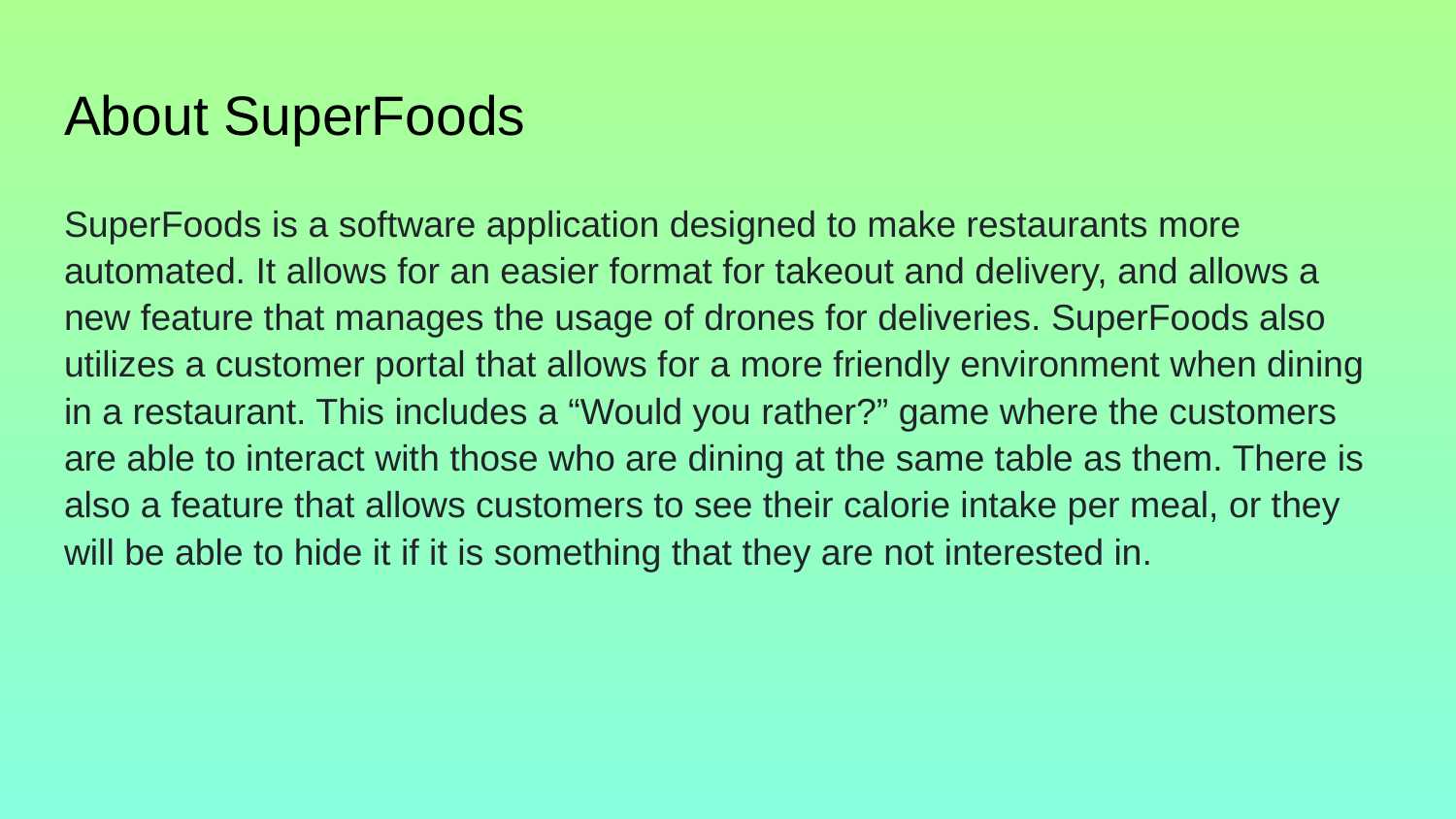

# About SuperFoods
SuperFoods is a software application designed to make restaurants more automated. It allows for an easier format for takeout and delivery, and allows a new feature that manages the usage of drones for deliveries. SuperFoods also utilizes a customer portal that allows for a more friendly environment when dining in a restaurant. This includes a “Would you rather?” game where the customers are able to interact with those who are dining at the same table as them. There is also a feature that allows customers to see their calorie intake per meal, or they will be able to hide it if it is something that they are not interested in.